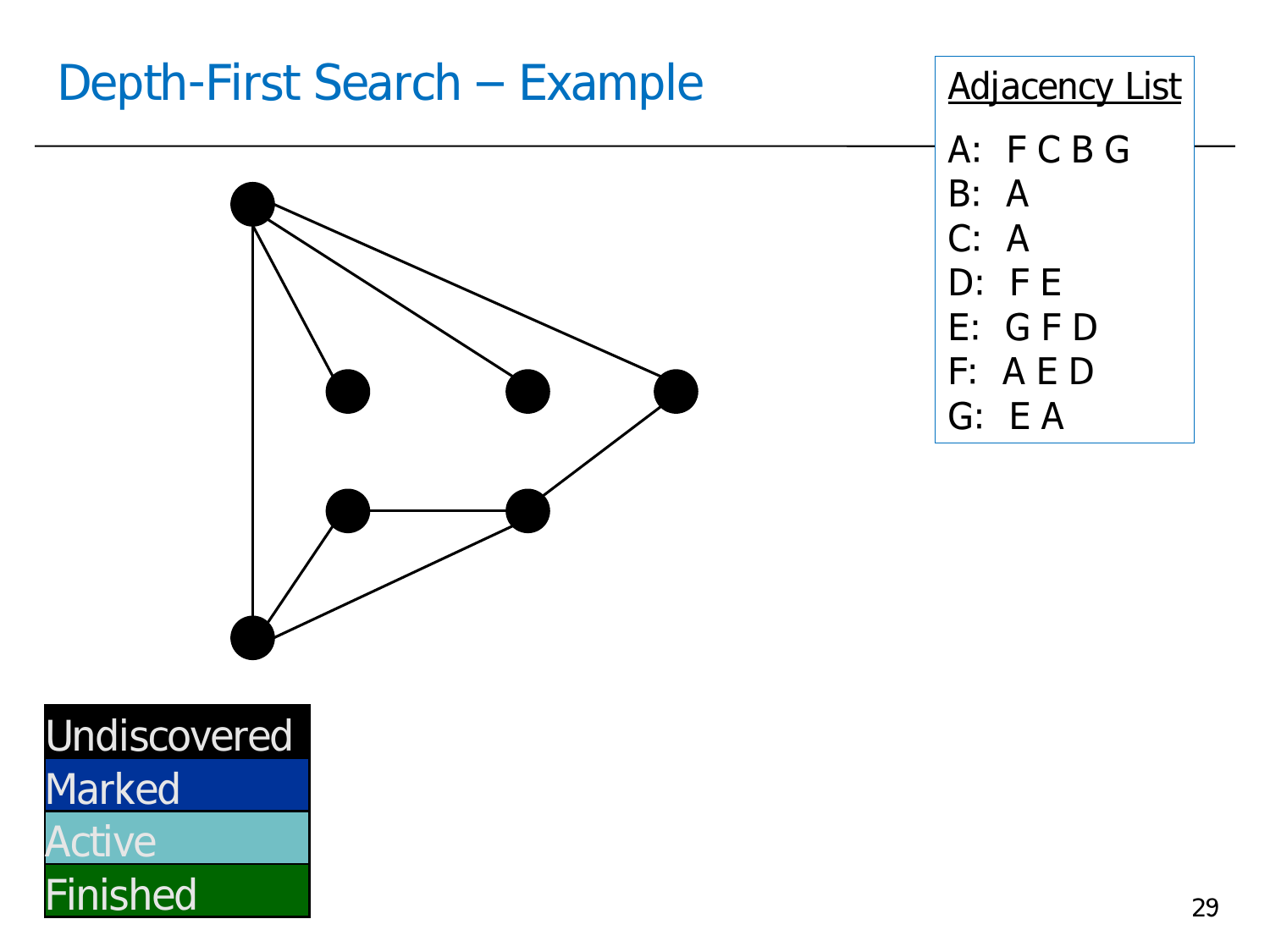

# Depth-First Search – Example
Adjacency List
A:  F C B G
B:  A
C:  A
D:  F E
E:  G F D
F:  A E D
G:  E A
A
B
C
G
D
E
F
Undiscovered
Marked
Active
Finished
29